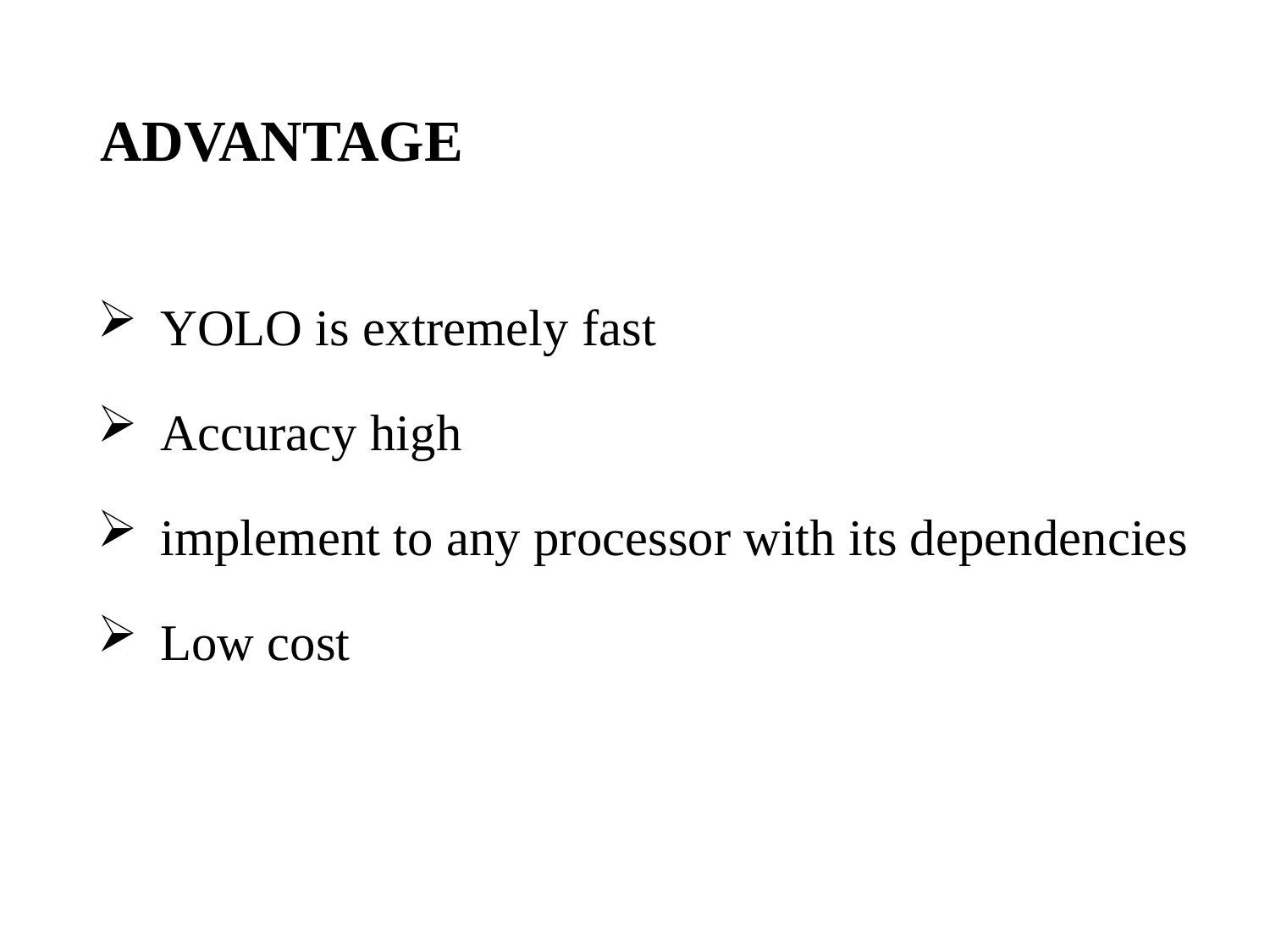

# ADVANTAGE
  YOLO is extremely fast
  Accuracy high
  implement to any processor with its dependencies
  Low cost